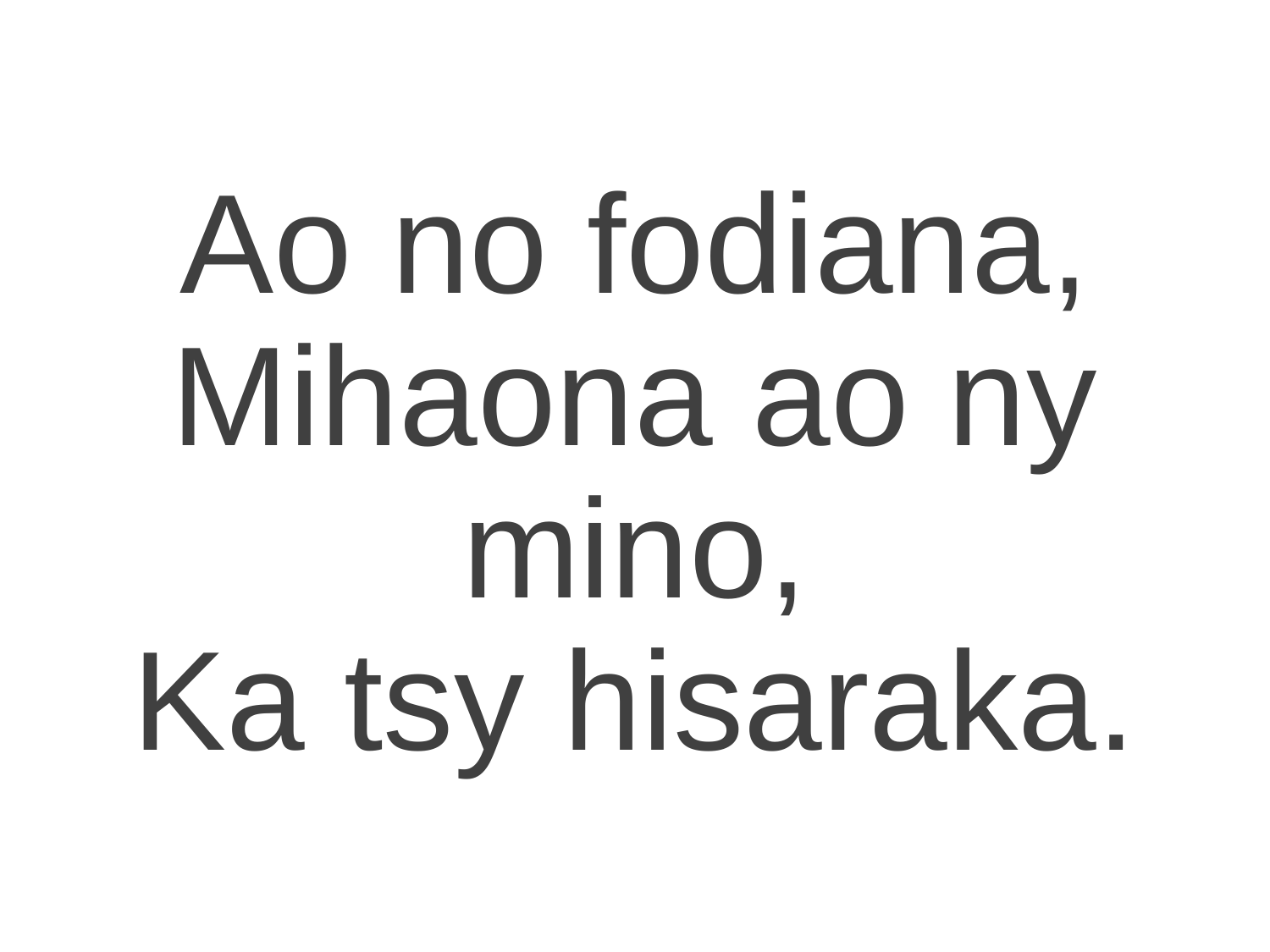

Ao no fodiana,
Mihaona ao ny mino,
Ka tsy hisaraka.